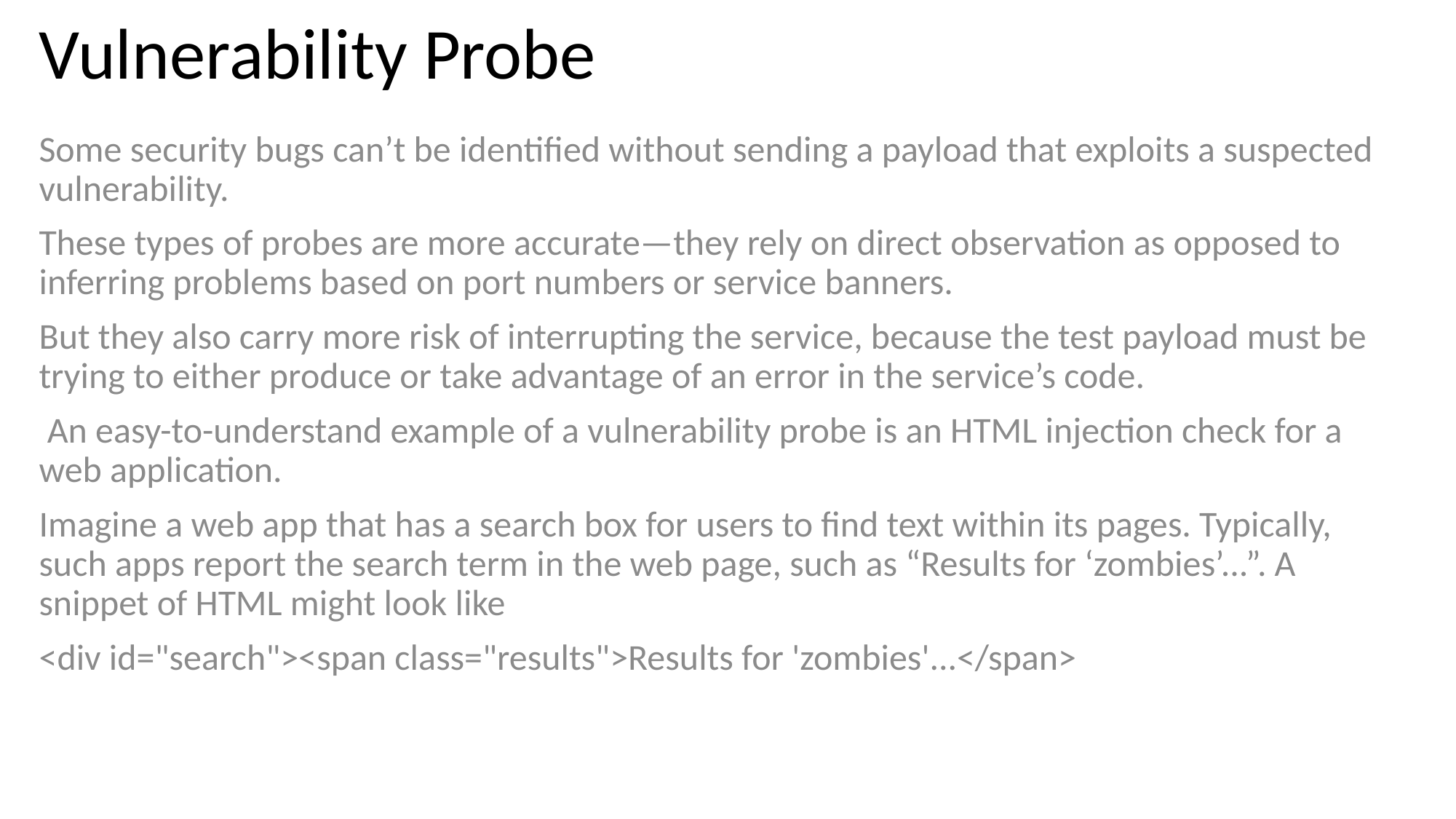

# Vulnerability Probe
Some security bugs can’t be identified without sending a payload that exploits a suspected vulnerability.
These types of probes are more accurate—they rely on direct observation as opposed to inferring problems based on port numbers or service banners.
But they also carry more risk of interrupting the service, because the test payload must be trying to either produce or take advantage of an error in the service’s code.
 An easy-to-understand example of a vulnerability probe is an HTML injection check for a web application.
Imagine a web app that has a search box for users to find text within its pages. Typically, such apps report the search term in the web page, such as “Results for ‘zombies’...”. A snippet of HTML might look like
<div id="search"><span class="results">Results for 'zombies'...</span>